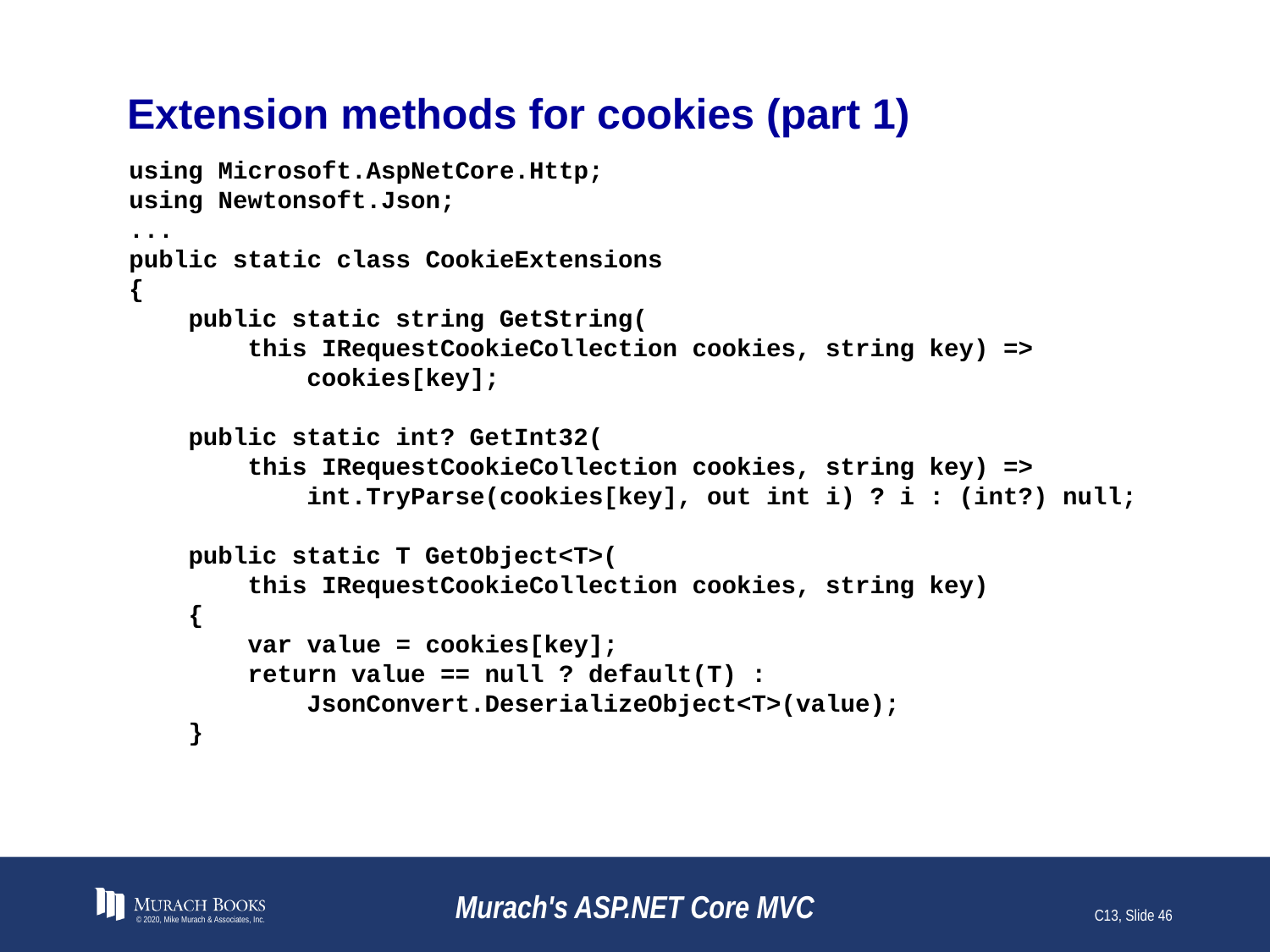

# Extension methods for cookies (part 1)
using Microsoft.AspNetCore.Http;
using Newtonsoft.Json;
...
public static class CookieExtensions
{
    public static string GetString(
        this IRequestCookieCollection cookies, string key) =>
            cookies[key];

    public static int? GetInt32(
        this IRequestCookieCollection cookies, string key) =>
            int.TryParse(cookies[key], out int i) ? i : (int?) null;

    public static T GetObject<T>(
        this IRequestCookieCollection cookies, string key)
    {
        var value = cookies[key];
        return value == null ? default(T) :
            JsonConvert.DeserializeObject<T>(value);
    }

© 2020, Mike Murach & Associates, Inc.
Murach's ASP.NET Core MVC

C13, Slide 46